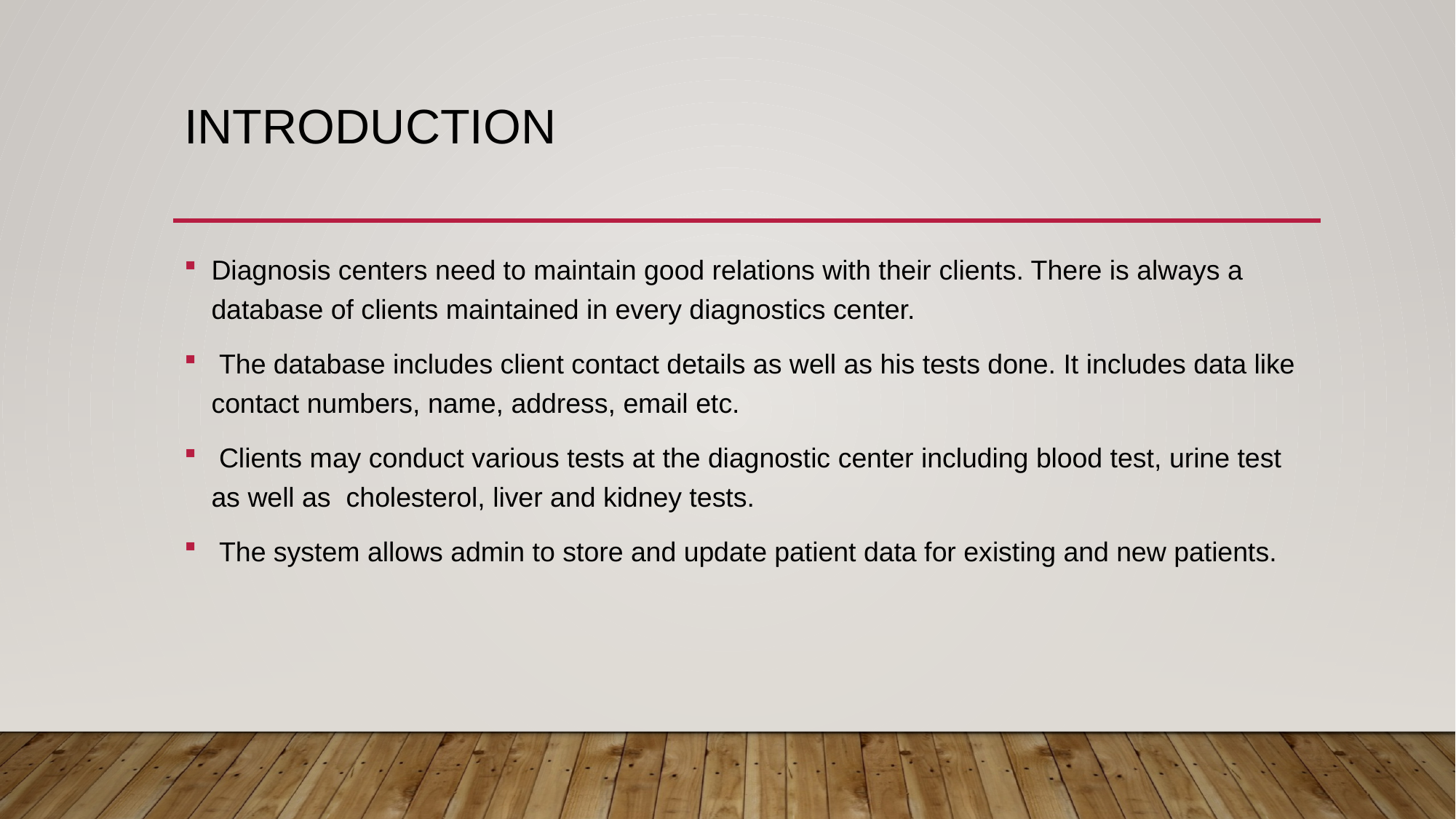

# Introduction
Diagnosis centers need to maintain good relations with their clients. There is always a database of clients maintained in every diagnostics center.
 The database includes client contact details as well as his tests done. It includes data like contact numbers, name, address, email etc.
 Clients may conduct various tests at the diagnostic center including blood test, urine test as well as  cholesterol, liver and kidney tests.
 The system allows admin to store and update patient data for existing and new patients.